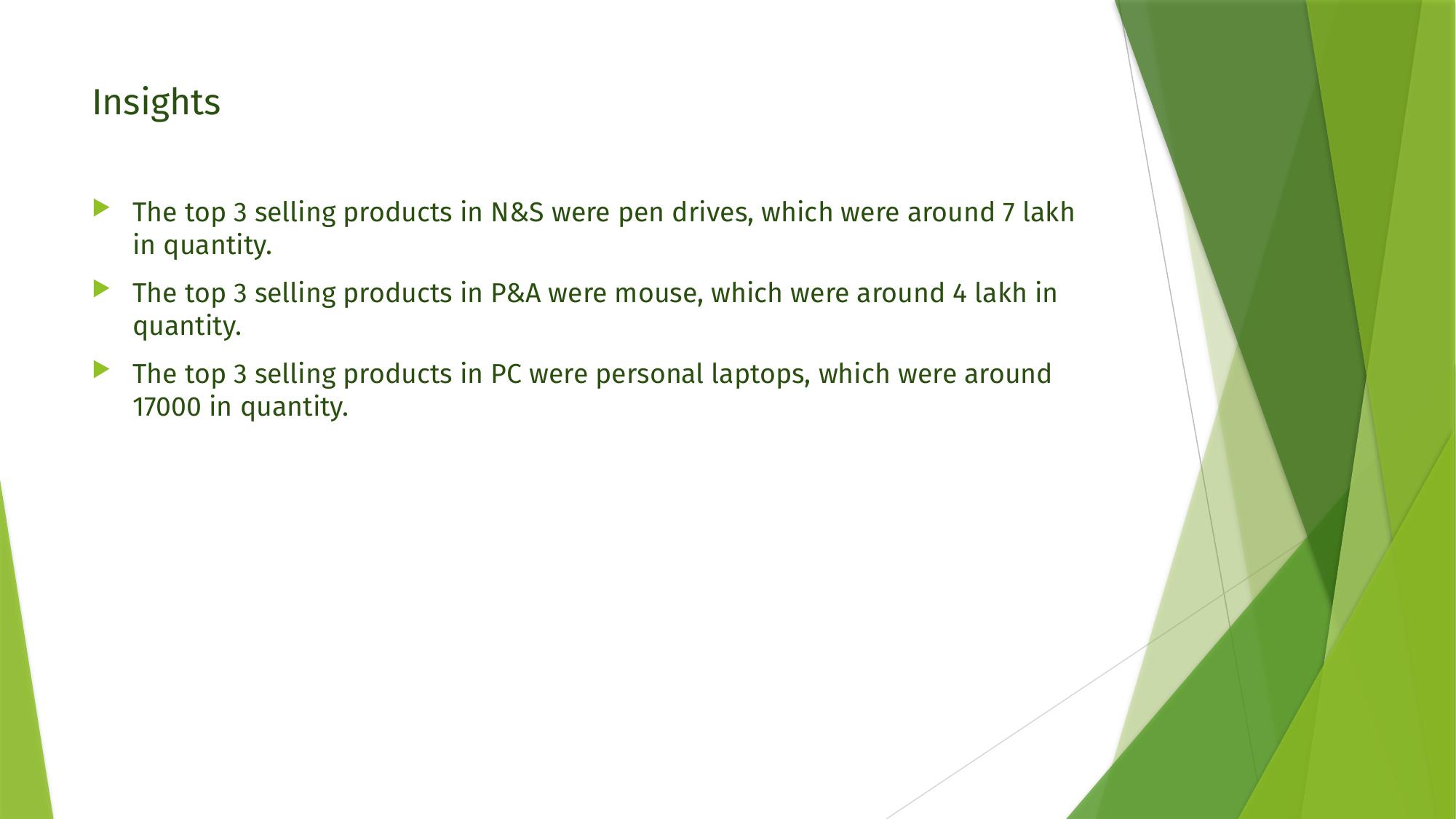

# Insights
The top 3 selling products in N&S were pen drives, which were around 7 lakh in quantity.
The top 3 selling products in P&A were mouse, which were around 4 lakh in quantity.
The top 3 selling products in PC were personal laptops, which were around 17000 in quantity.